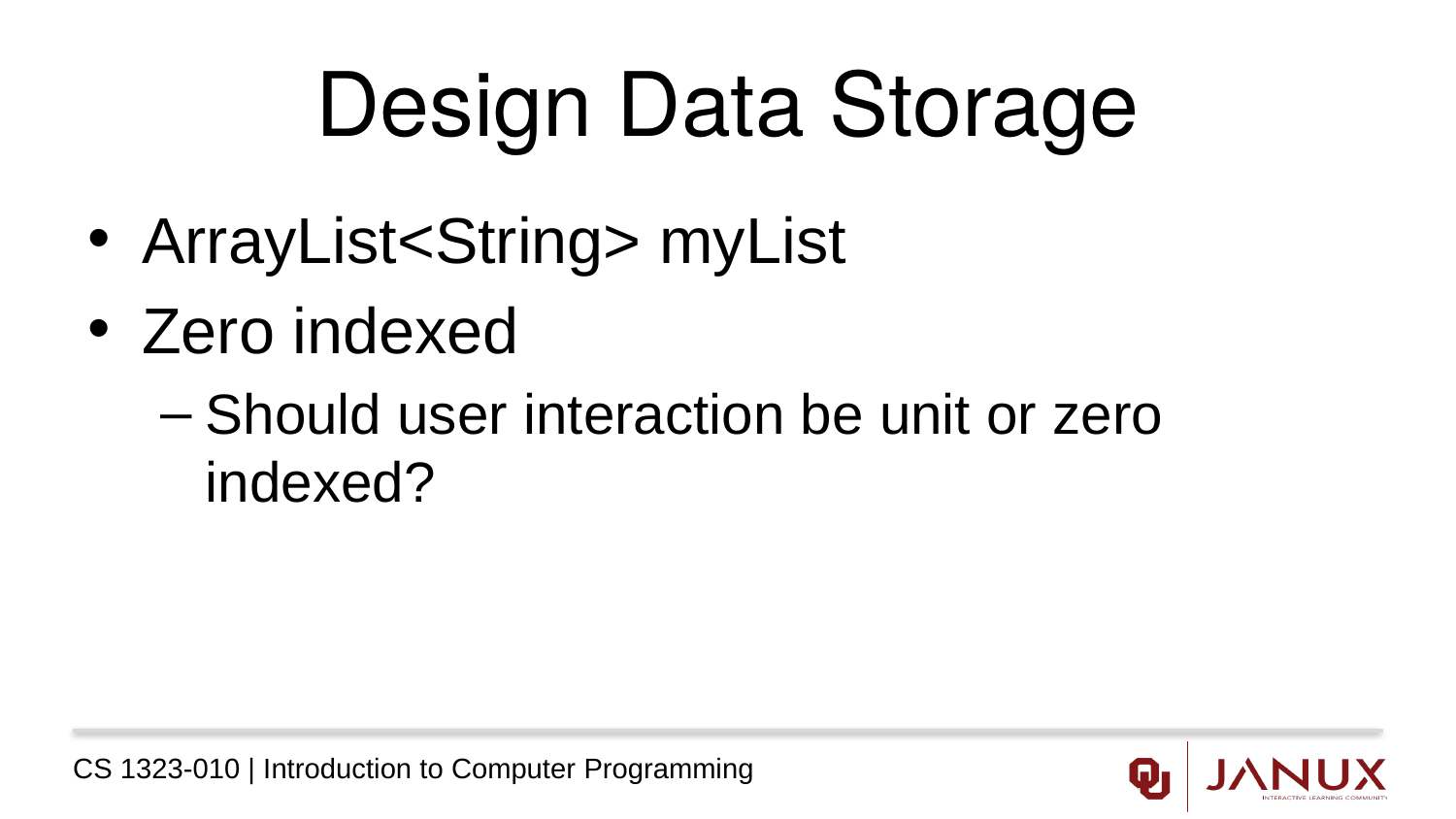

# Design Data Storage
ArrayList<String> myList
Zero indexed
Should user interaction be unit or zero indexed?